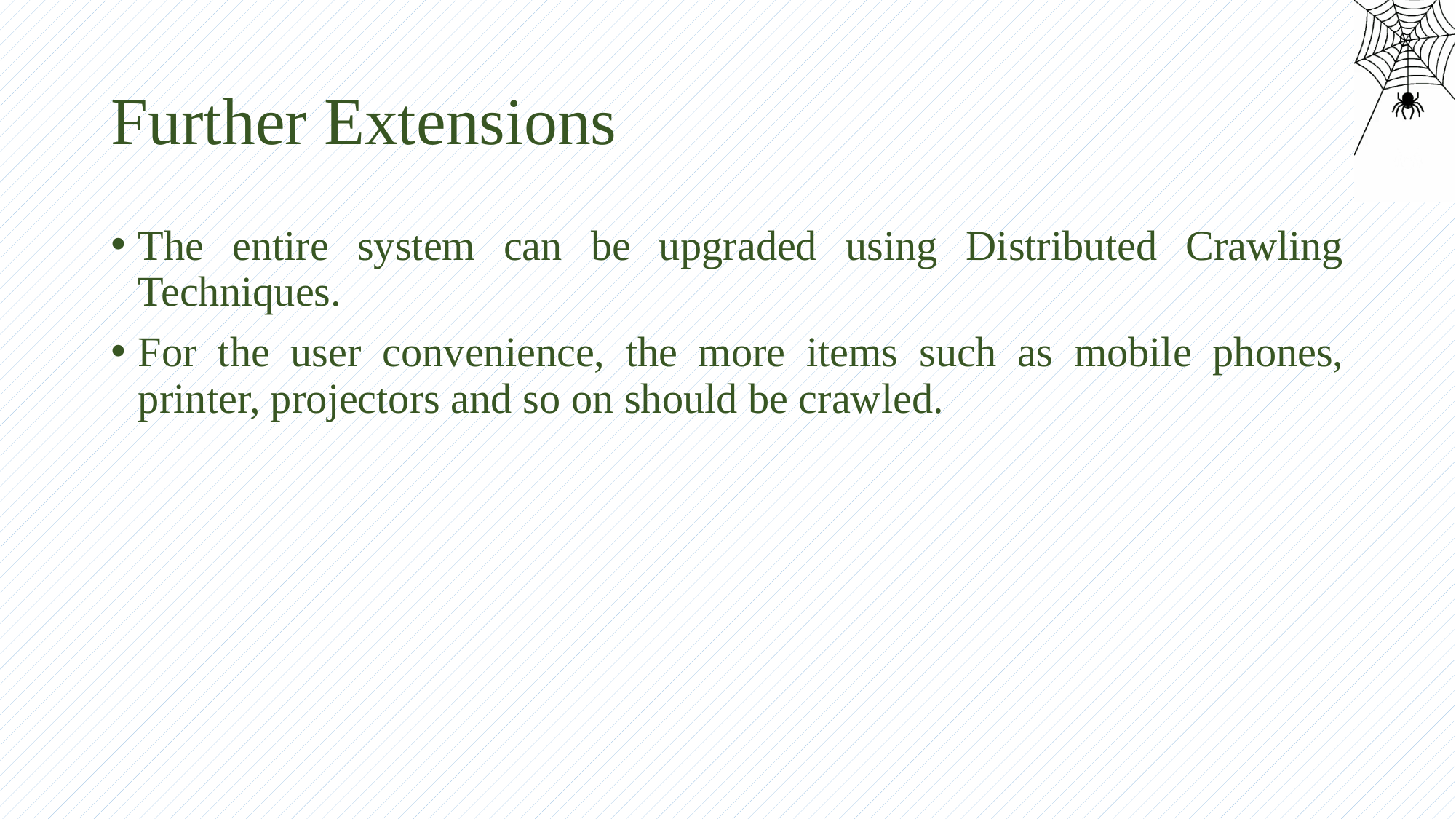

# Further Extensions
The entire system can be upgraded using Distributed Crawling Techniques.
For the user convenience, the more items such as mobile phones, printer, projectors and so on should be crawled.